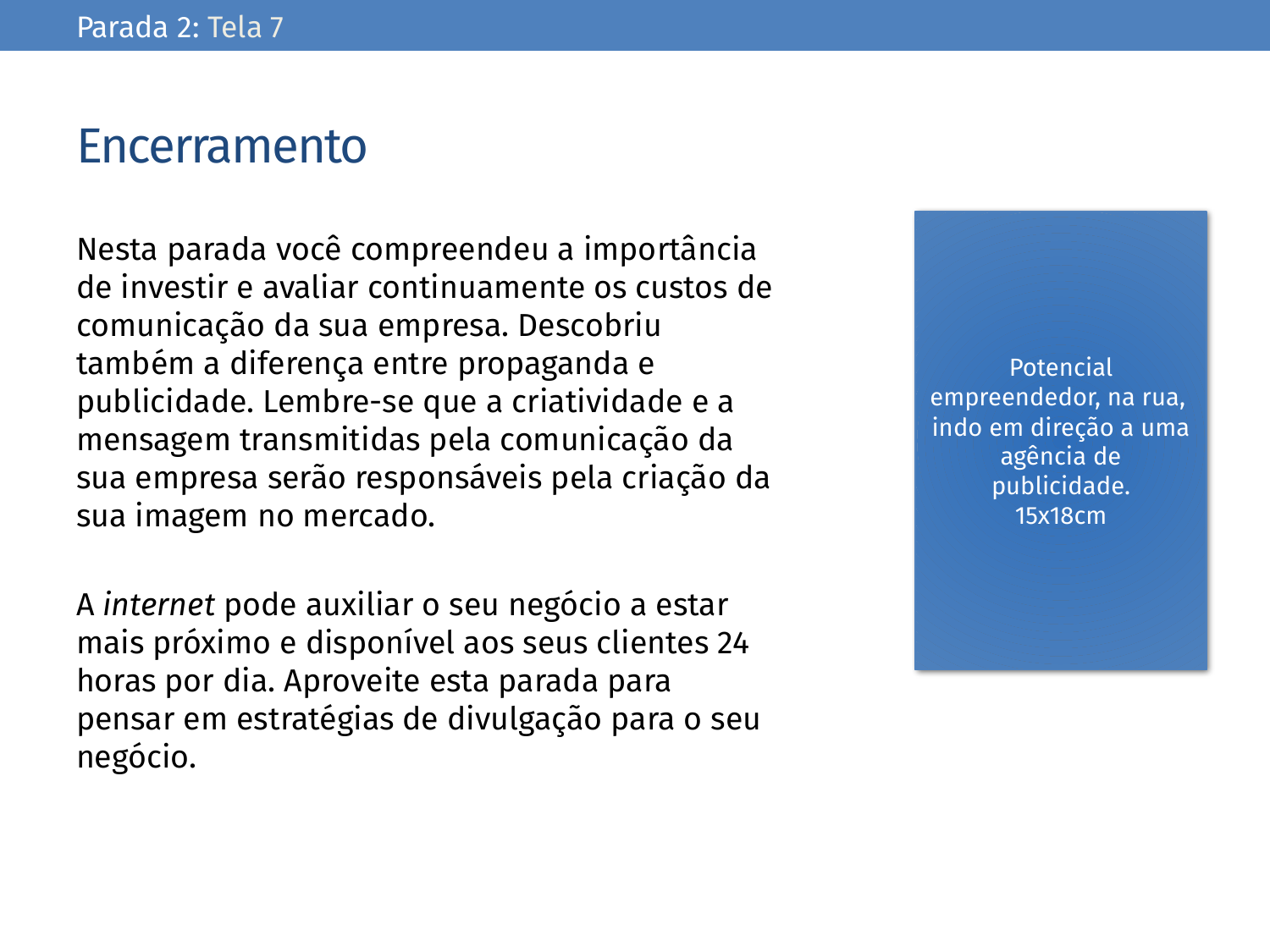

Parada 2: Tela 7
# Encerramento
Potencial empreendedor, na rua,  indo em direção a uma agência de publicidade.
15x18cm
Nesta parada você compreendeu a importância de investir e avaliar continuamente os custos de comunicação da sua empresa. Descobriu também a diferença entre propaganda e publicidade. Lembre-se que a criatividade e a mensagem transmitidas pela comunicação da sua empresa serão responsáveis pela criação da sua imagem no mercado.

A internet pode auxiliar o seu negócio a estar mais próximo e disponível aos seus clientes 24 horas por dia. Aproveite esta parada para pensar em estratégias de divulgação para o seu negócio.